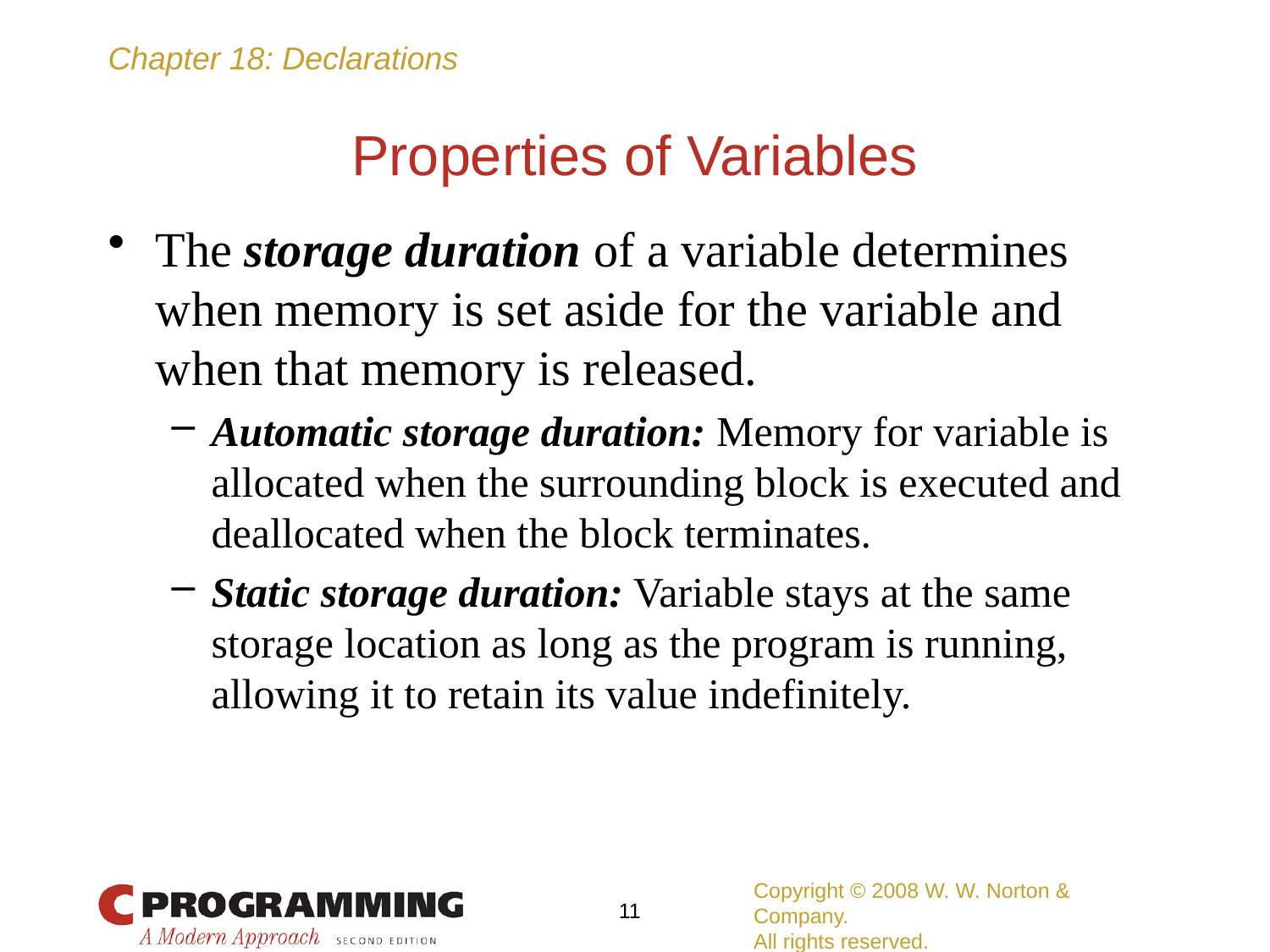

# Properties of Variables
The storage duration of a variable determines when memory is set aside for the variable and when that memory is released.
Automatic storage duration: Memory for variable is allocated when the surrounding block is executed and deallocated when the block terminates.
Static storage duration: Variable stays at the same storage location as long as the program is running, allowing it to retain its value indefinitely.
Copyright © 2008 W. W. Norton & Company.
All rights reserved.
11